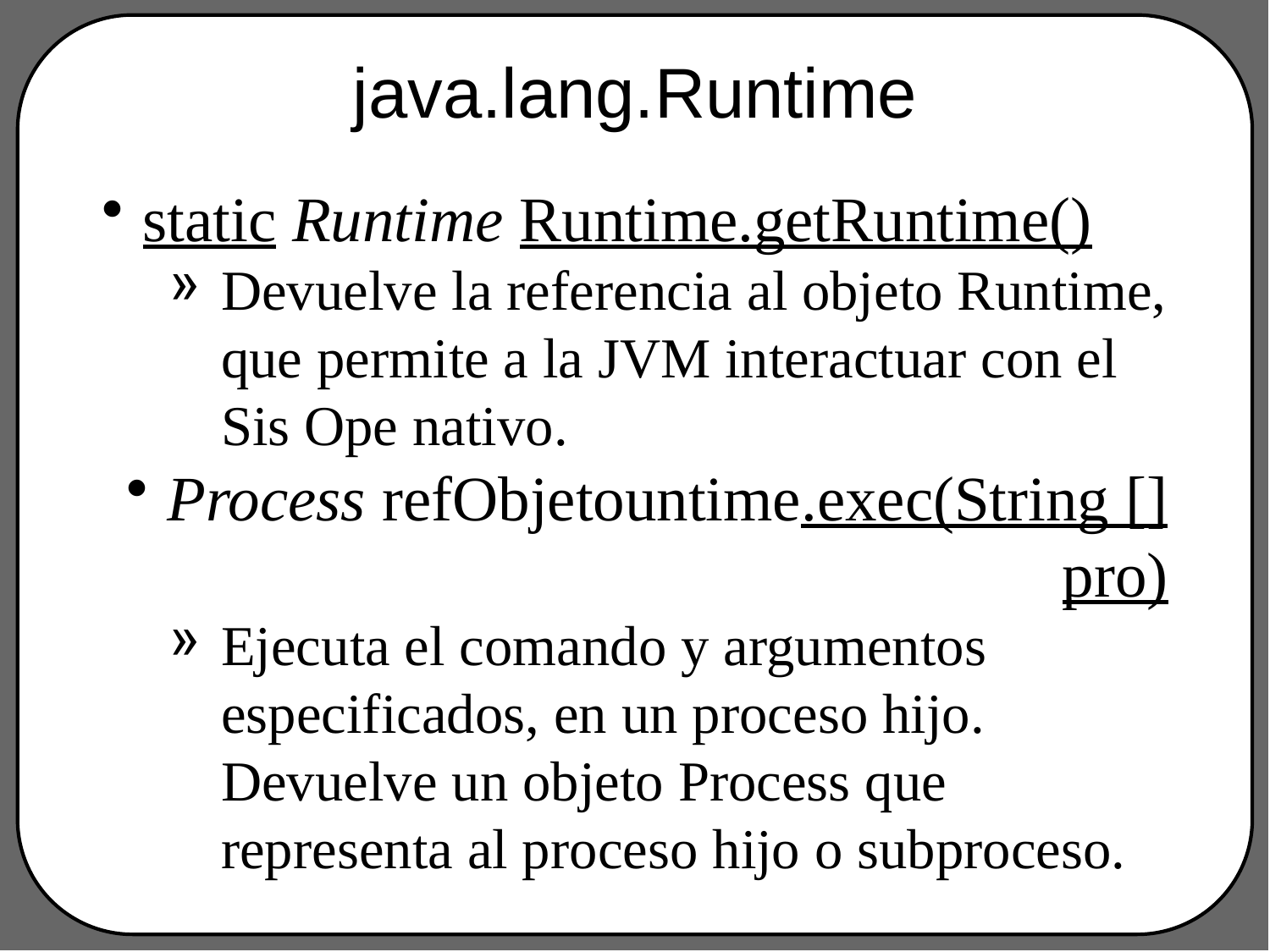

# java.lang.Runtime
static Runtime Runtime.getRuntime()
Devuelve la referencia al objeto Runtime, que permite a la JVM interactuar con el Sis Ope nativo.
Process refObjetountime.exec(String [] pro)
Ejecuta el comando y argumentos especificados, en un proceso hijo. Devuelve un objeto Process que representa al proceso hijo o subproceso.